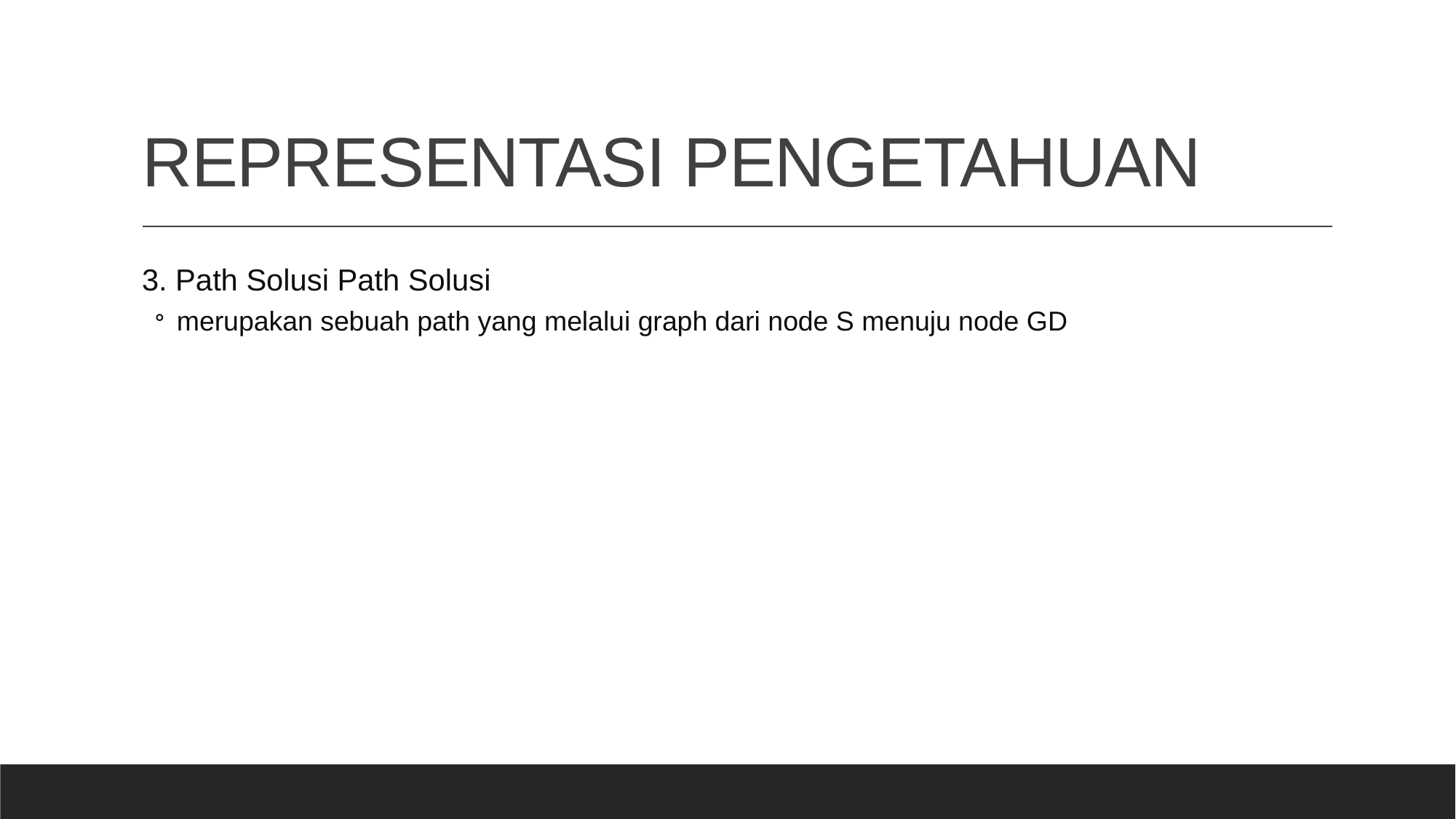

# REPRESENTASI PENGETAHUAN
3. Path Solusi Path Solusi
merupakan sebuah path yang melalui graph dari node S menuju node GD